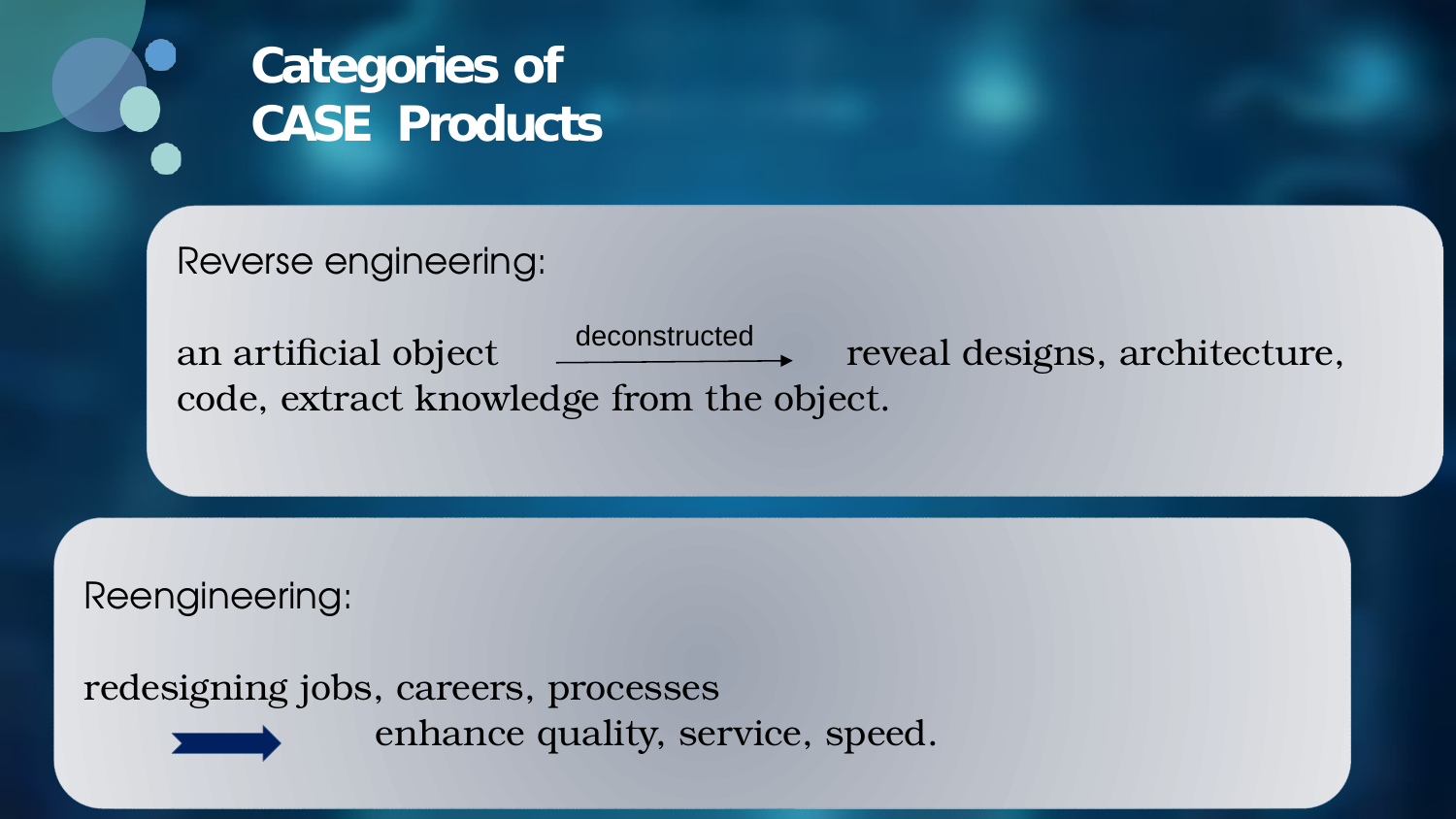

# Categories of CASE  Products

Reverse engineering:

an artificial object                              reveal designs, architecture,
code, extract knowledge from the object.

deconstructed
Reengineering:

redesigning jobs, careers, processes
 				enhance quality, service, speed.